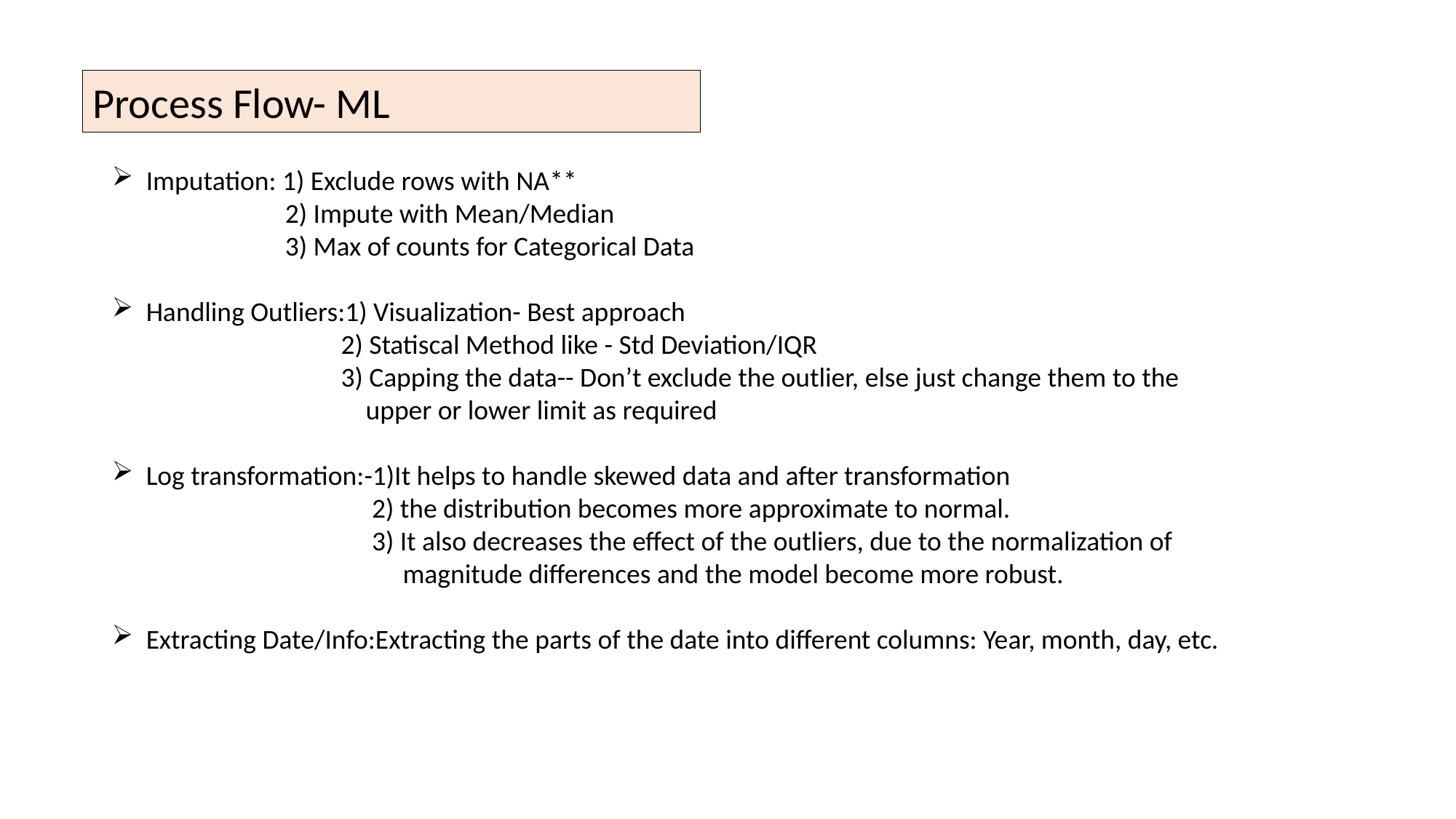

Process Flow- ML
Imputation: 1) Exclude rows with NA**
                            2) Impute with Mean/Median
                            3) Max of counts for Categorical Data

Handling Outliers:1) Visualization- Best approach
                                     2) Statiscal Method like - Std Deviation/IQR
                                     3) Capping the data-- Don’t exclude the outlier, else just change them to the
                                         upper or lower limit as required

Log transformation:-1)It helps to handle skewed data and after transformation
                                          2) the distribution becomes more approximate to normal.
                                          3) It also decreases the effect of the outliers, due to the normalization of
                                               magnitude differences and the model become more robust.

Extracting Date/Info:Extracting the parts of the date into different columns: Year, month, day, etc.